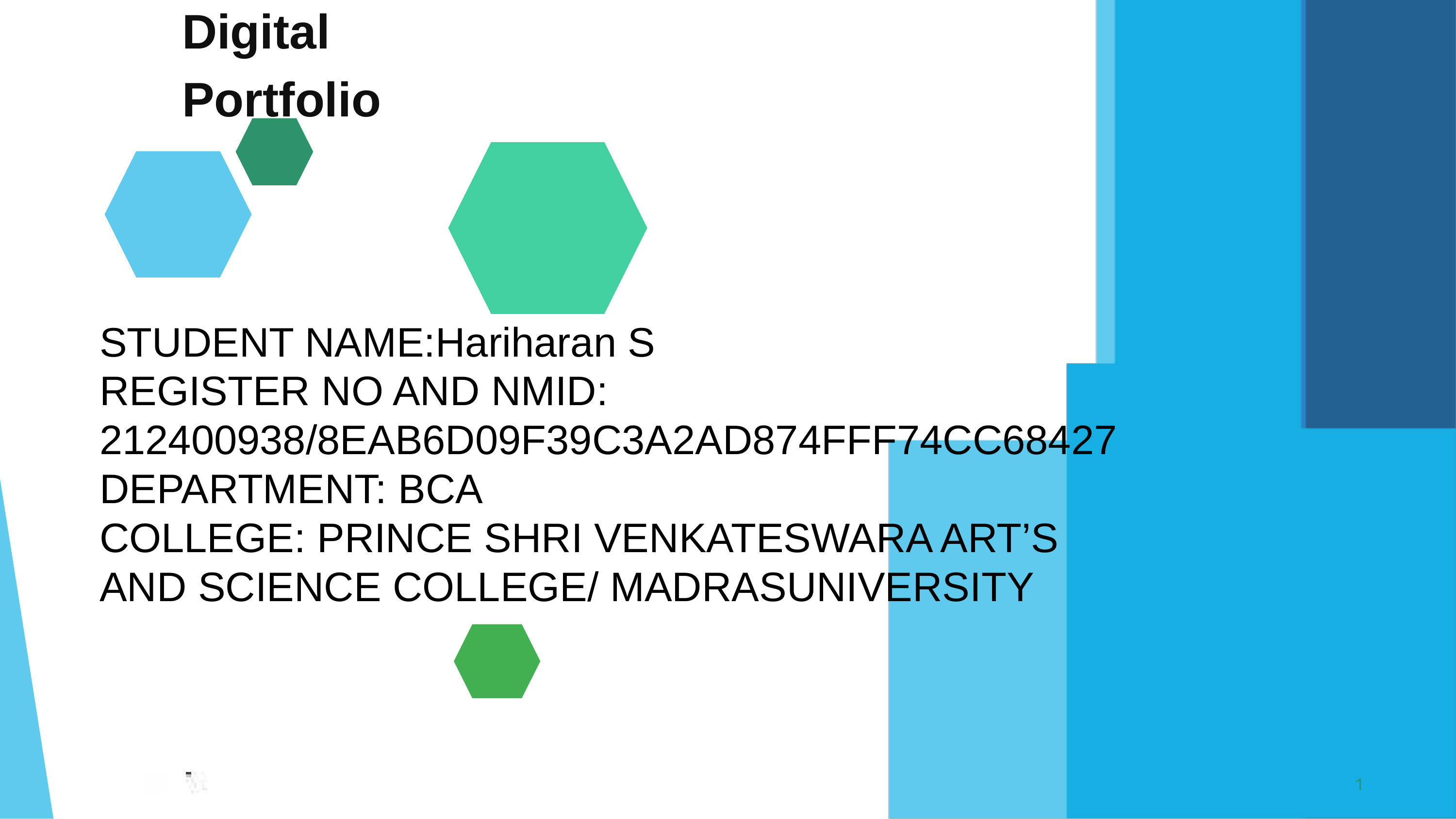

Digital Portfolio

STUDENT NAME:Hariharan S
REGISTER NO AND NMID: 212400938/8EAB6D09F39C3A2AD874FFF74CC68427 DEPARTMENT: BCA
COLLEGE: PRINCE SHRI VENKATESWARA ART’S AND SCIENCE COLLEGE/ MADRASUNIVERSITY

1